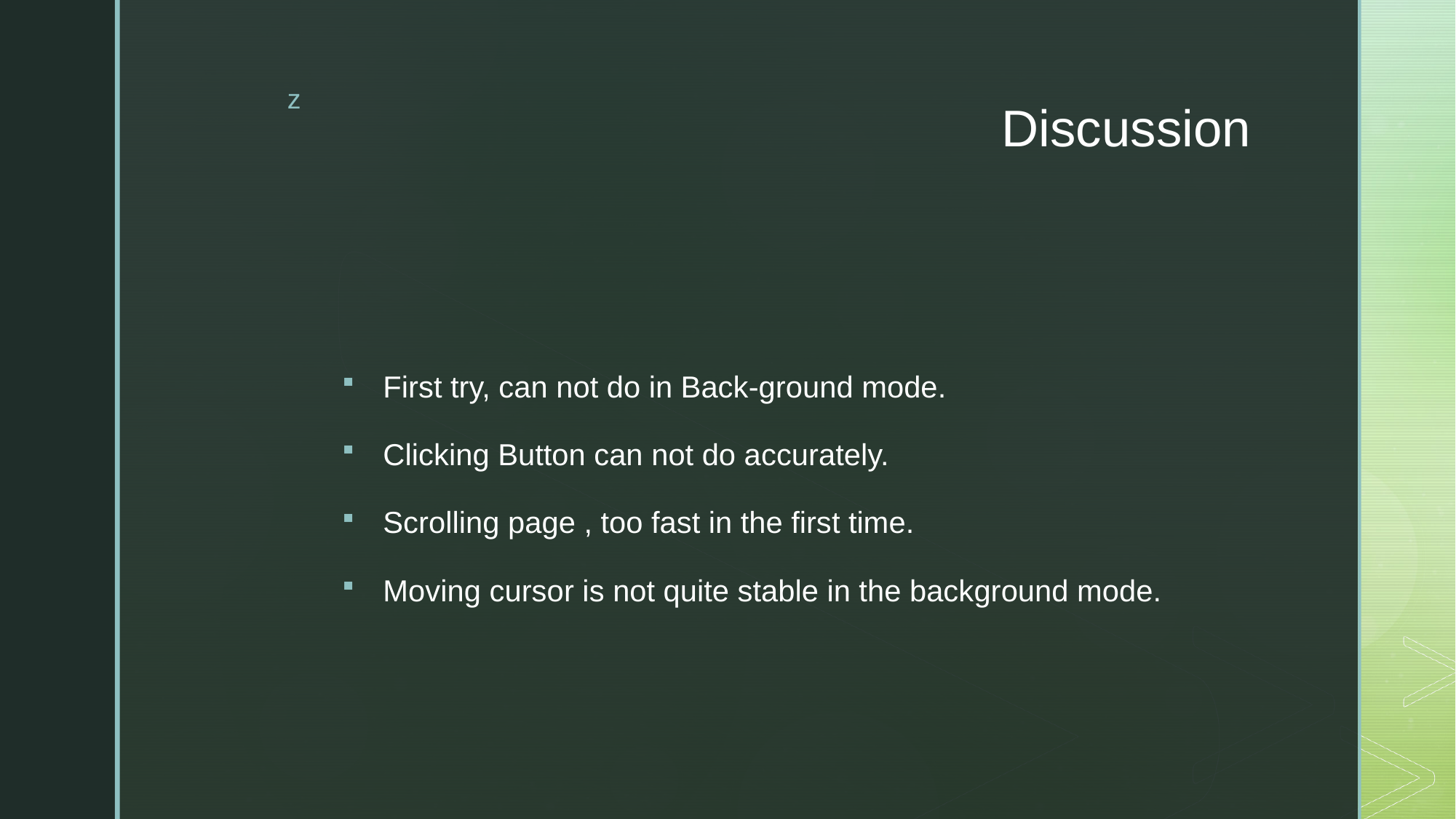

# Discussion
First try, can not do in Back-ground mode.
Clicking Button can not do accurately.
Scrolling page , too fast in the first time.
Moving cursor is not quite stable in the background mode.